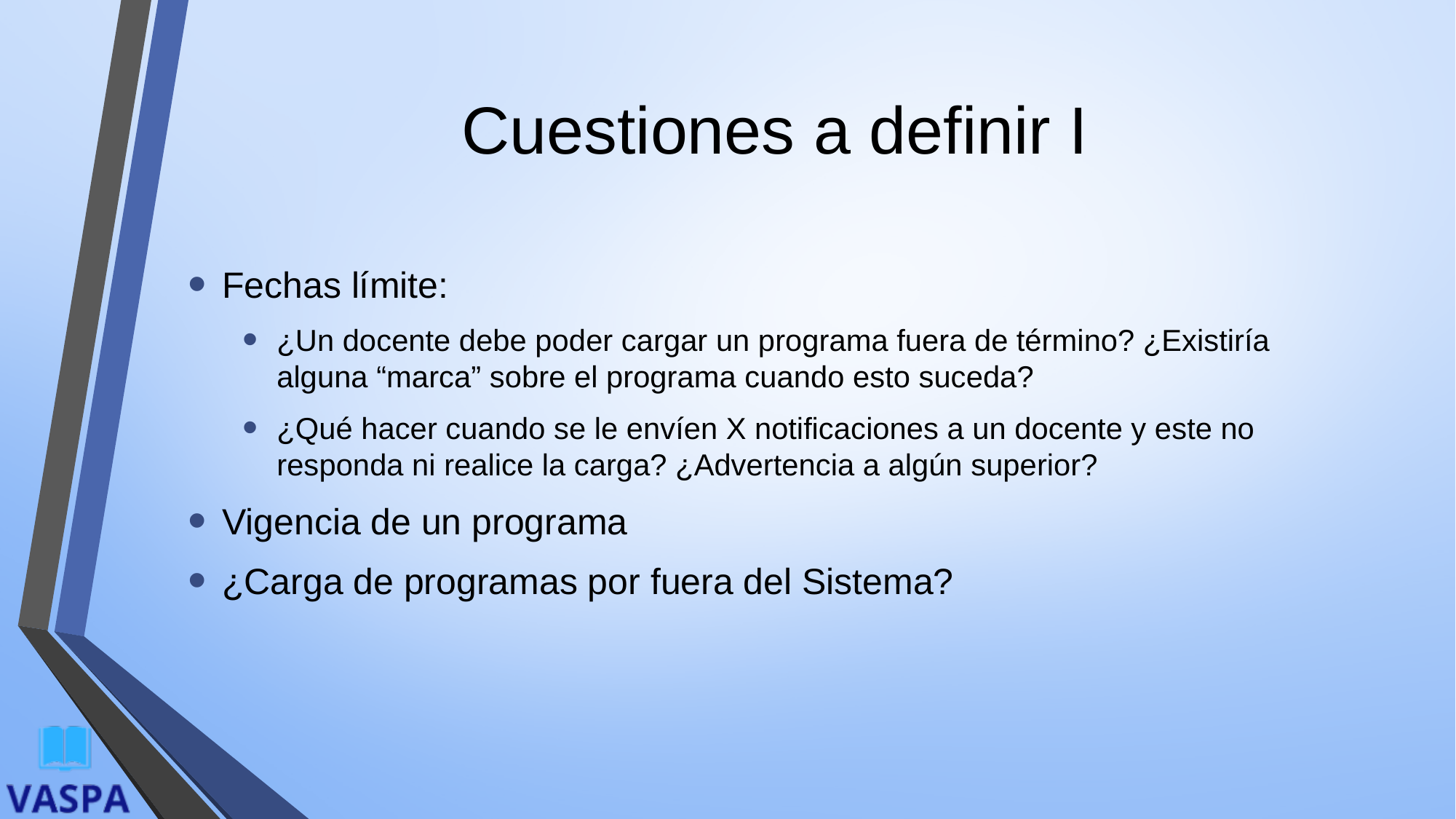

# Cuestiones a definir I
Fechas límite:
¿Un docente debe poder cargar un programa fuera de término? ¿Existiría alguna “marca” sobre el programa cuando esto suceda?
¿Qué hacer cuando se le envíen X notificaciones a un docente y este no responda ni realice la carga? ¿Advertencia a algún superior?
Vigencia de un programa
¿Carga de programas por fuera del Sistema?